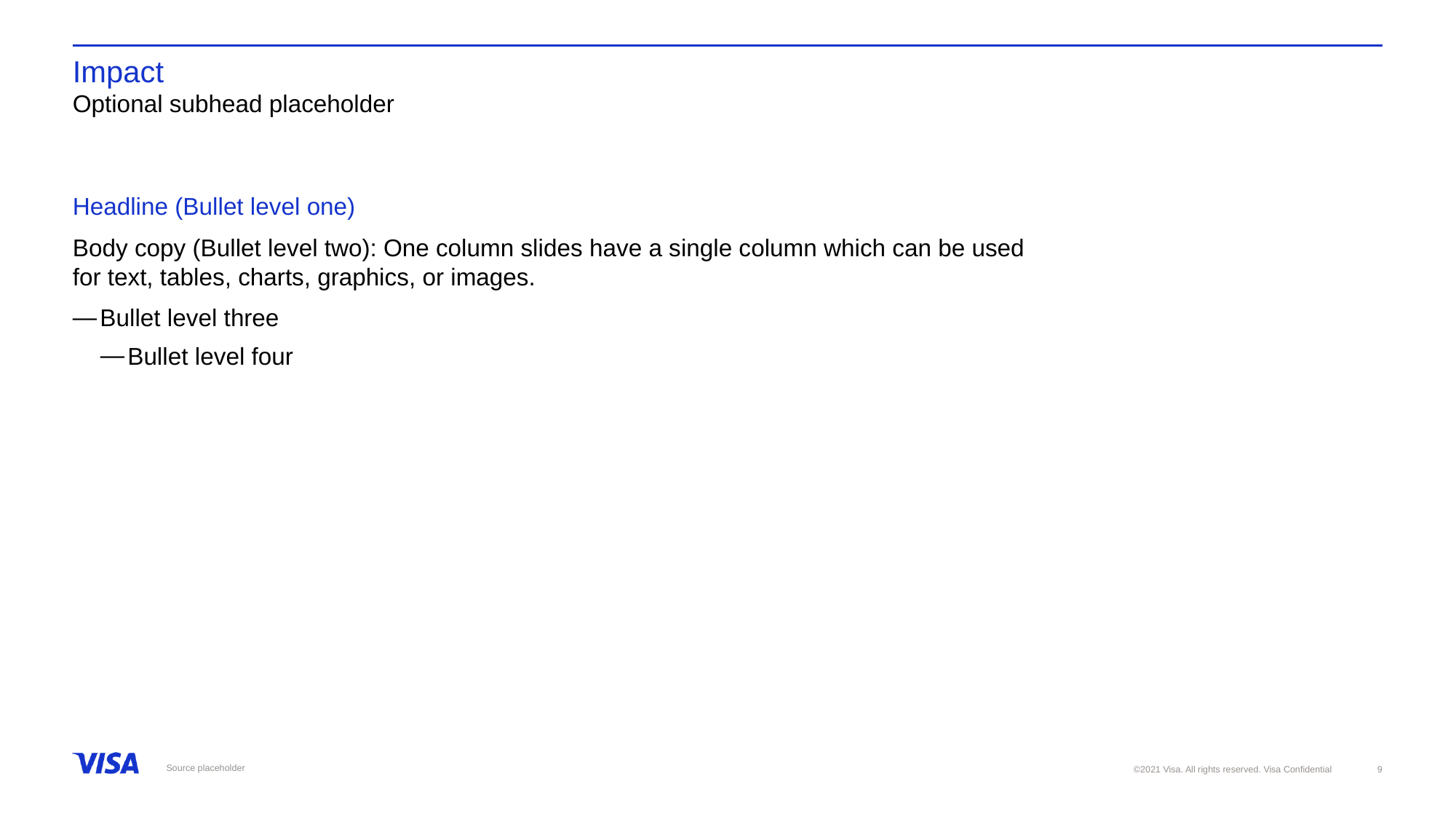

# Impact
Optional subhead placeholder
Headline (Bullet level one)
Body copy (Bullet level two): One column slides have a single column which can be used for text, tables, charts, graphics, or images.
Bullet level three
Bullet level four

Source placeholder